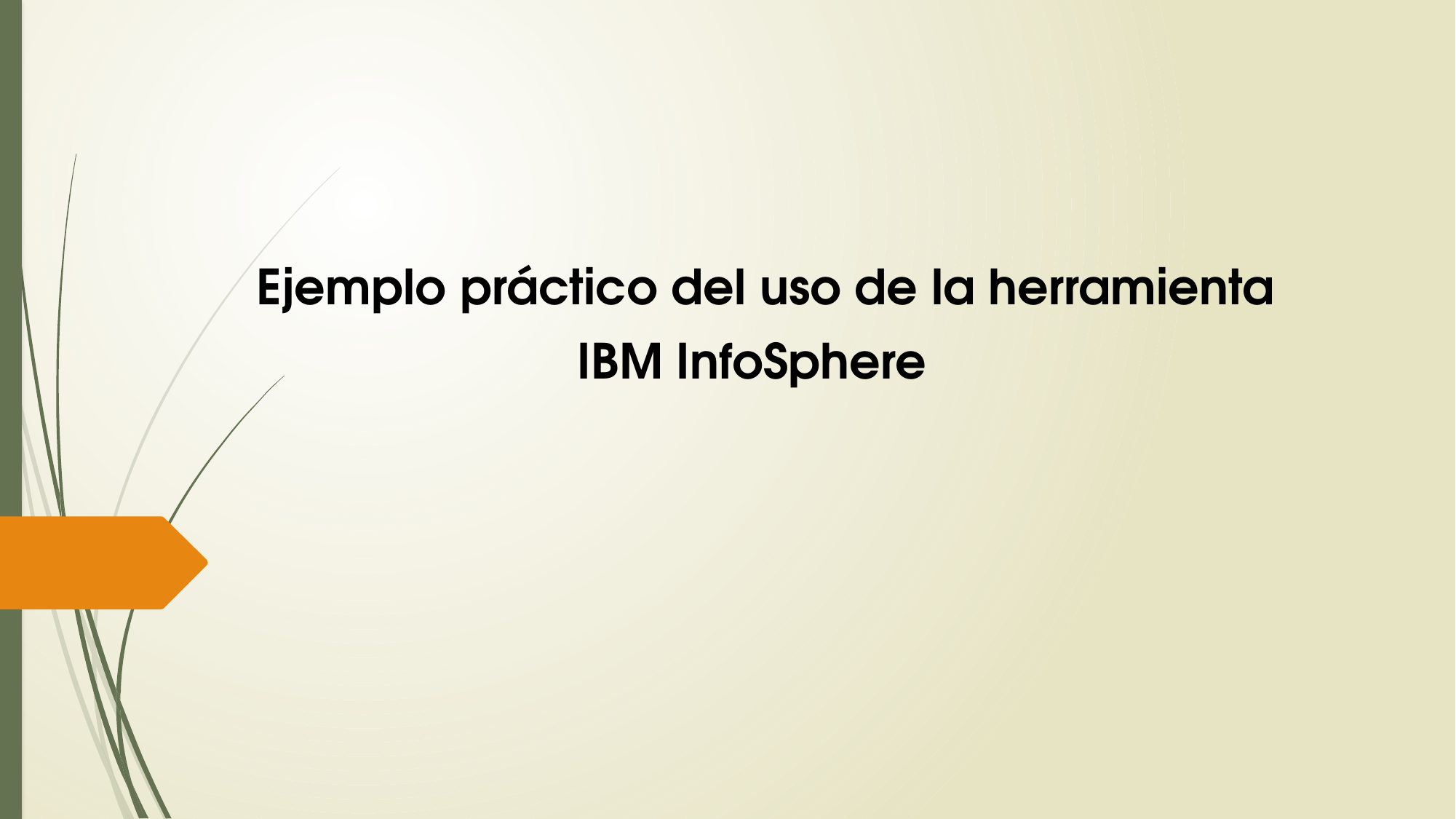

Ejemplo práctico del uso de la herramienta
IBM InfoSphere